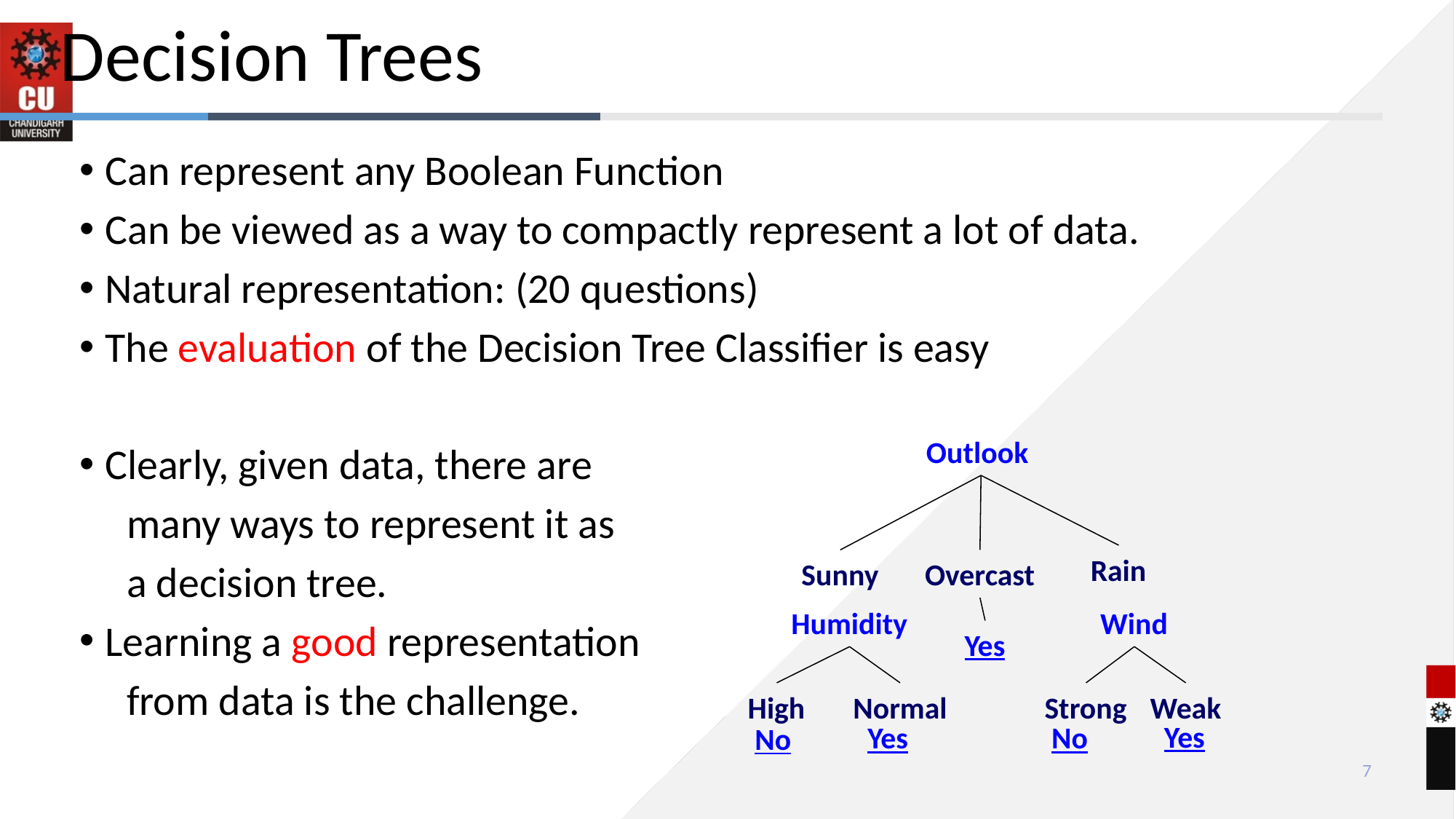

# Decision Trees
Can represent any Boolean Function
Can be viewed as a way to compactly represent a lot of data.
Natural representation: (20 questions)
The evaluation of the Decision Tree Classifier is easy

Clearly, given data, there are
     many ways to represent it as
     a decision tree.
Learning a good representation
     from data is the challenge.
Outlook
Rain
Sunny
Overcast
Humidity
High
Normal
Yes
No
Wind
Strong
Weak
Yes
No
Yes
7